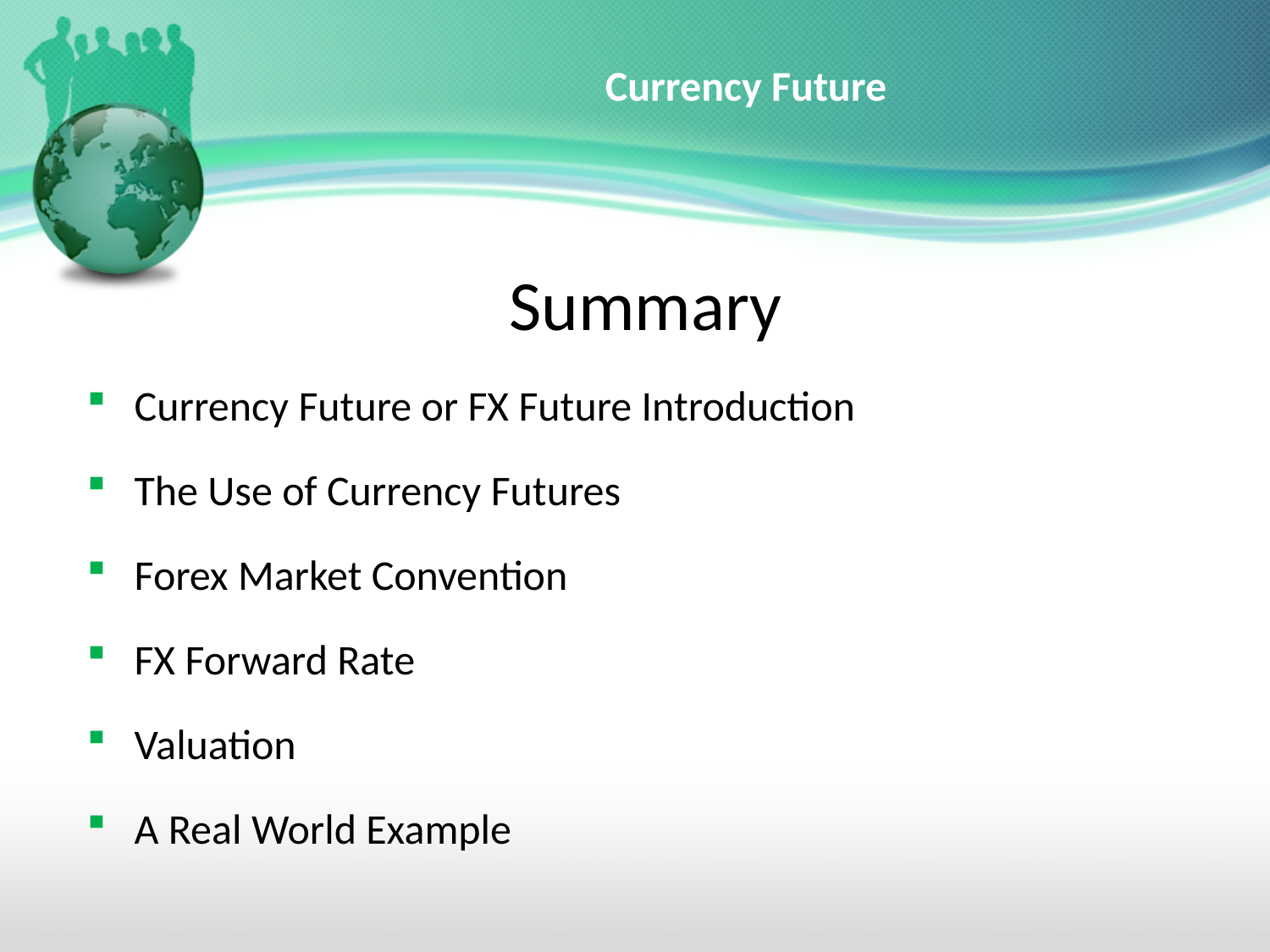

# Currency Future
Summary
Currency Future or FX Future Introduction
The Use of Currency Futures
Forex Market Convention
FX Forward Rate
Valuation
A Real World Example